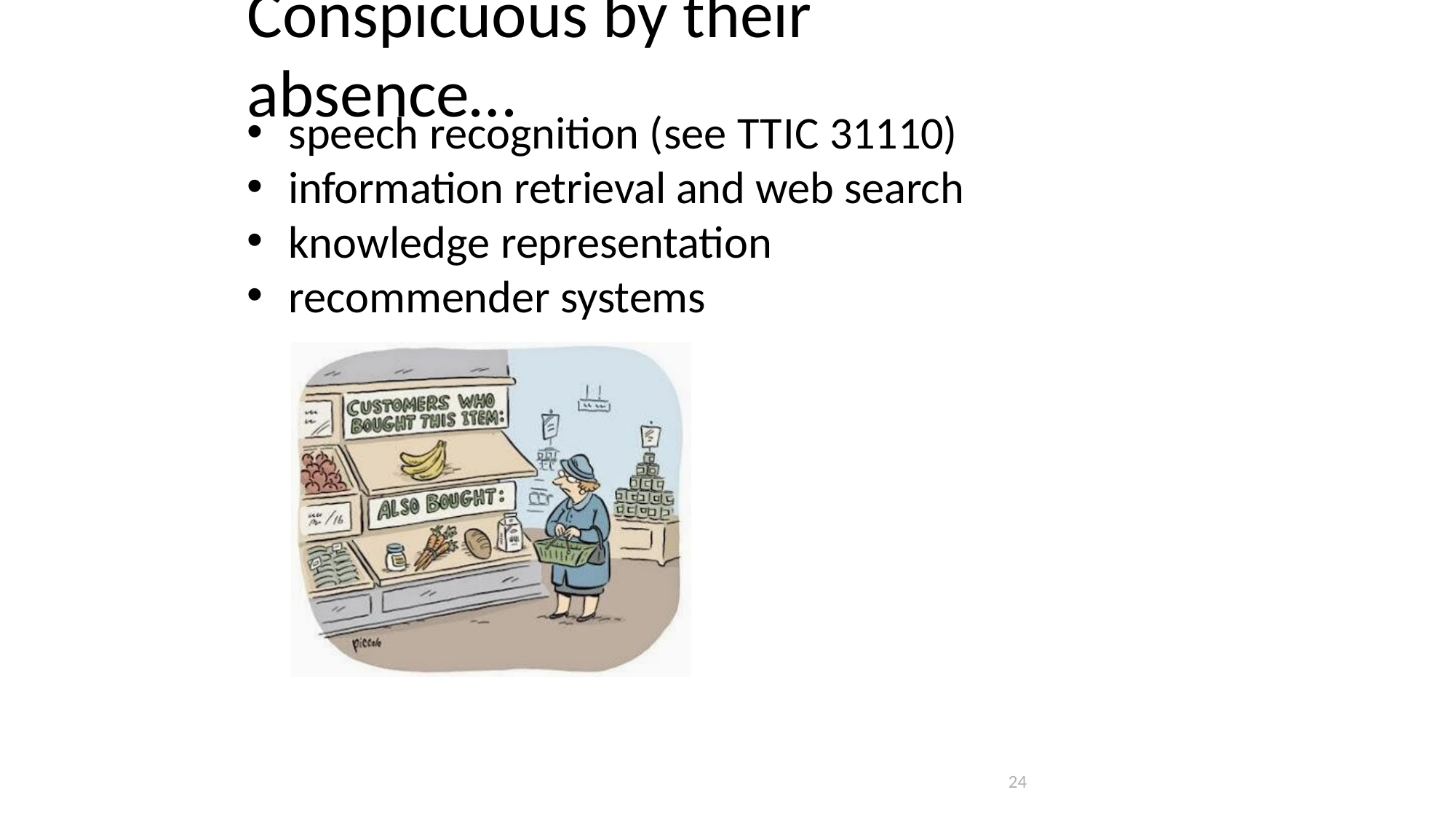

# Conspicuous by their absence…
speech recognition (see TTIC 31110)
information retrieval and web search
knowledge representation
recommender systems

24